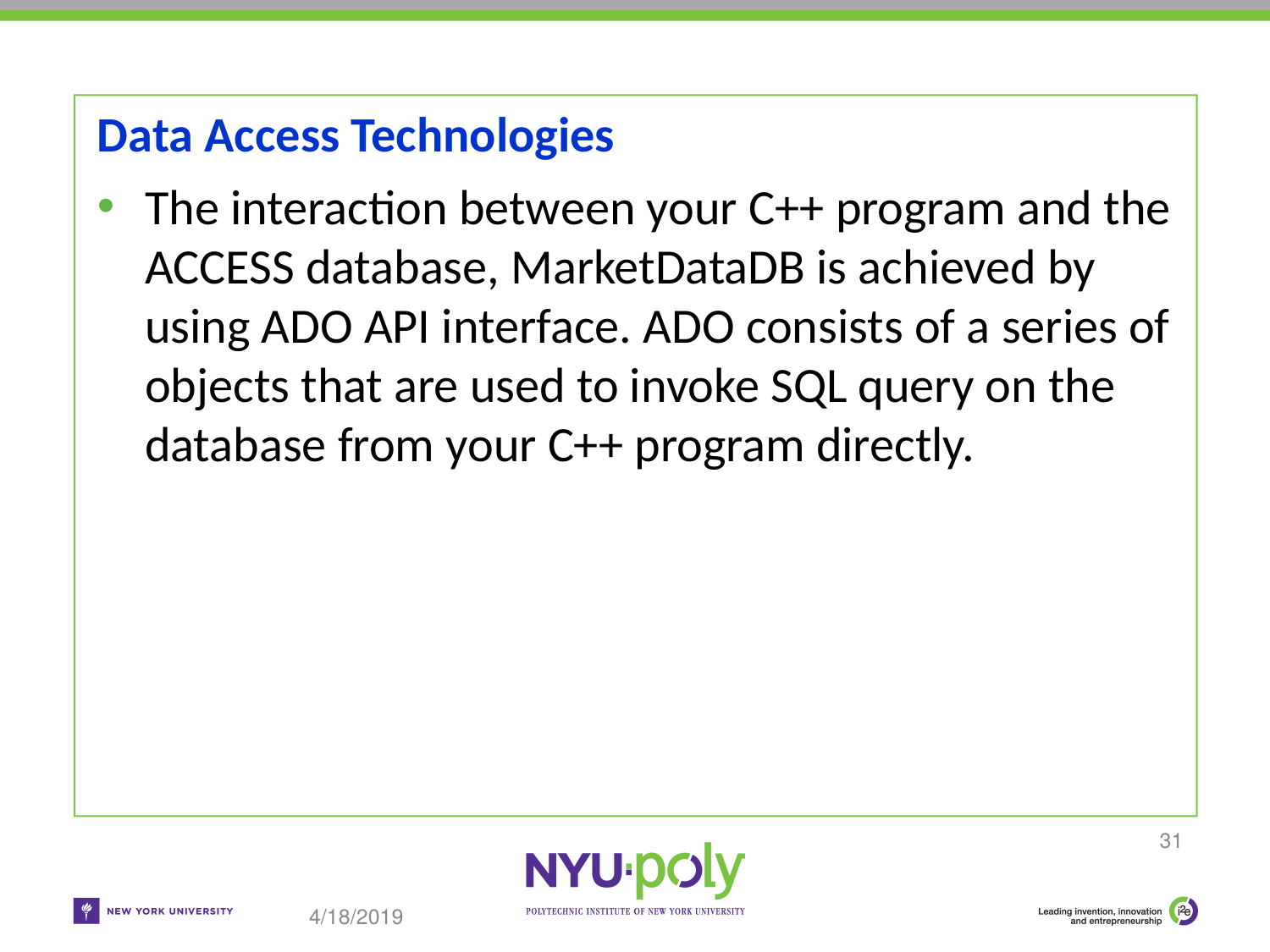

# Data Access Technologies
The interaction between your C++ program and the ACCESS database, MarketDataDB is achieved by using ADO API interface. ADO consists of a series of objects that are used to invoke SQL query on the database from your C++ program directly.

31
4/18/2019